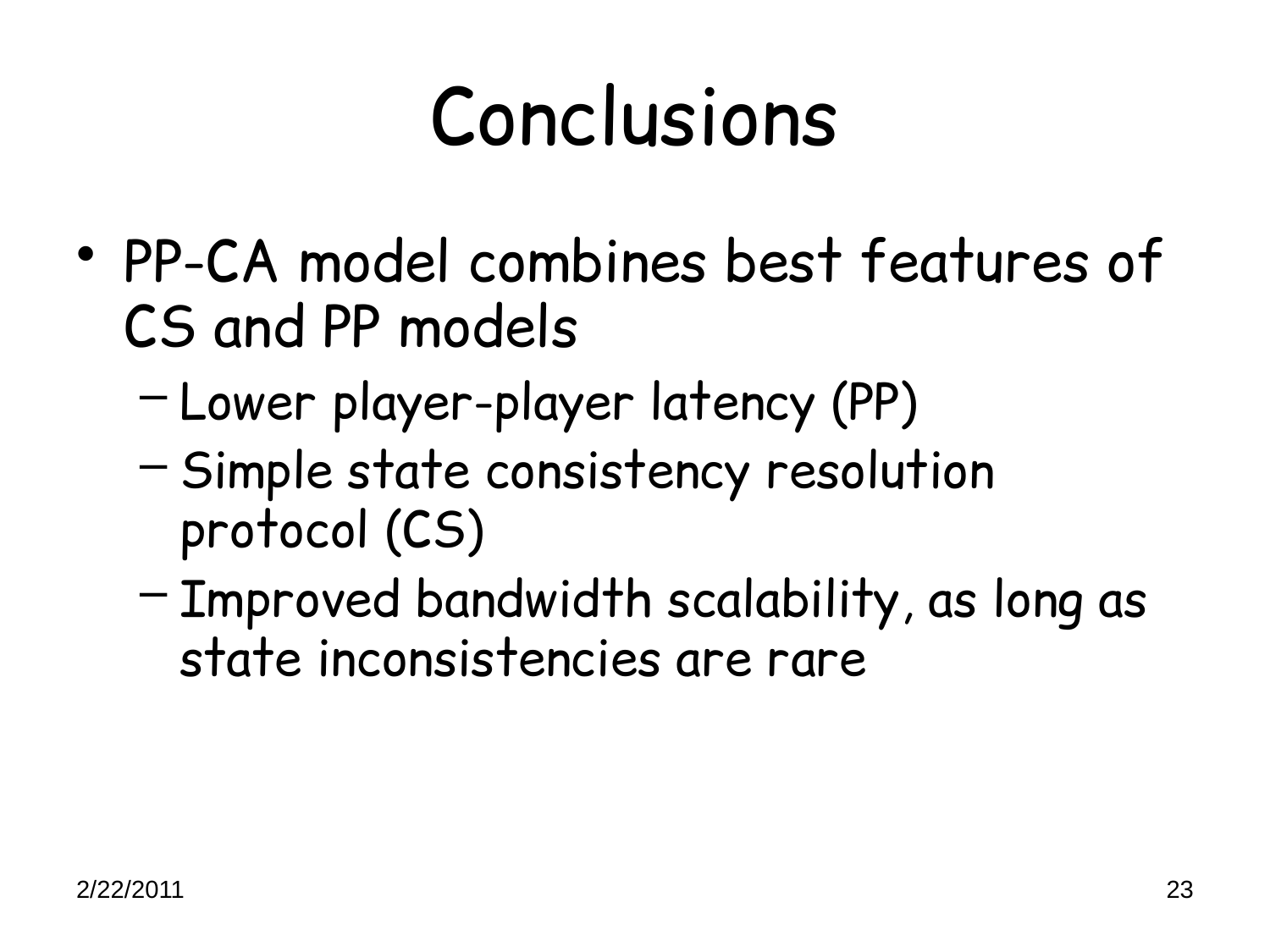

# Conclusions
PP-CA model combines best features of CS and PP models
Lower player-player latency (PP)
Simple state consistency resolution protocol (CS)
Improved bandwidth scalability, as long as state inconsistencies are rare
2/22/2011
23